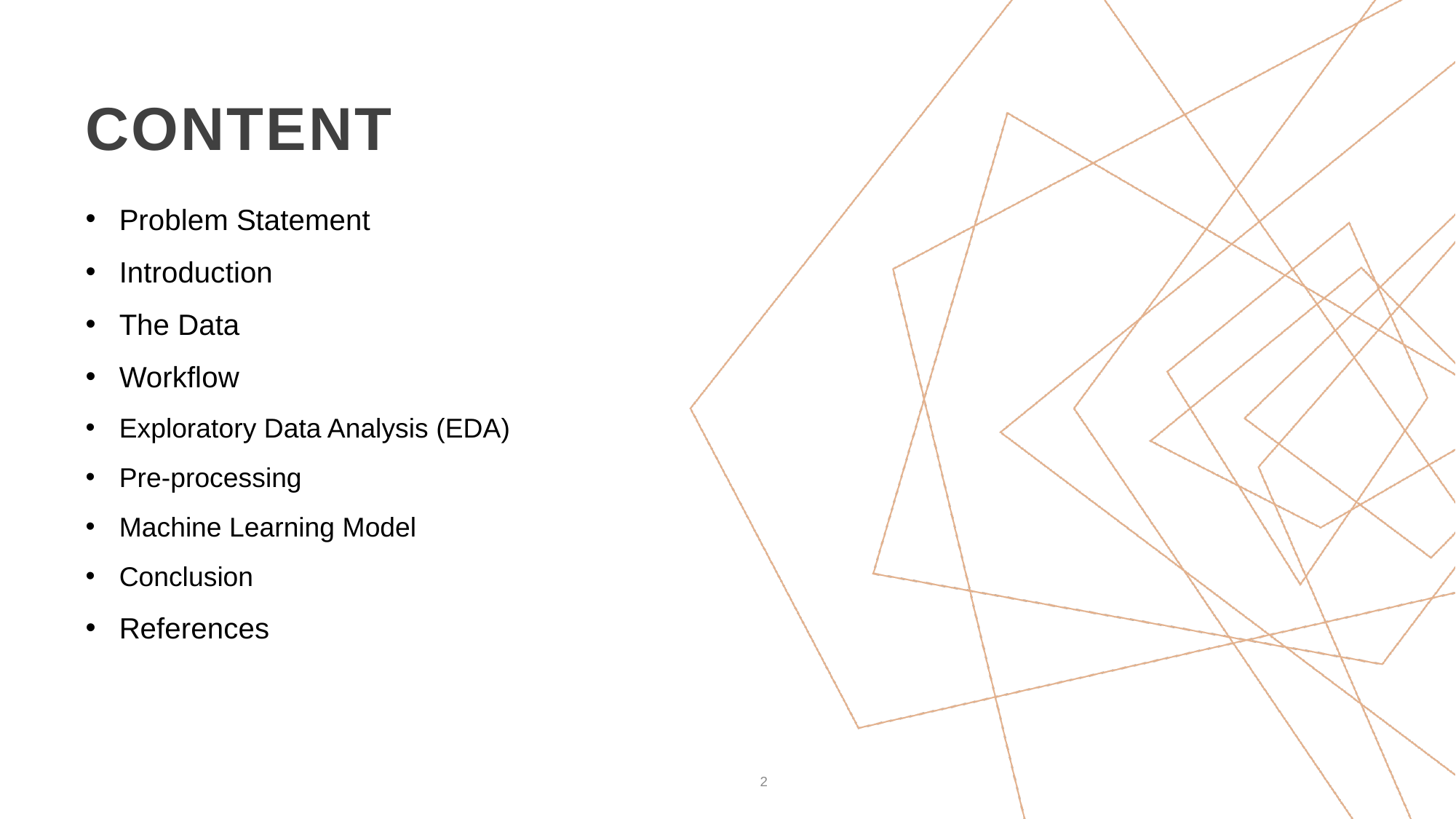

# content
Problem Statement
Introduction
The Data
Workflow
Exploratory Data Analysis (EDA)
Pre-processing
Machine Learning Model
Conclusion
References

2